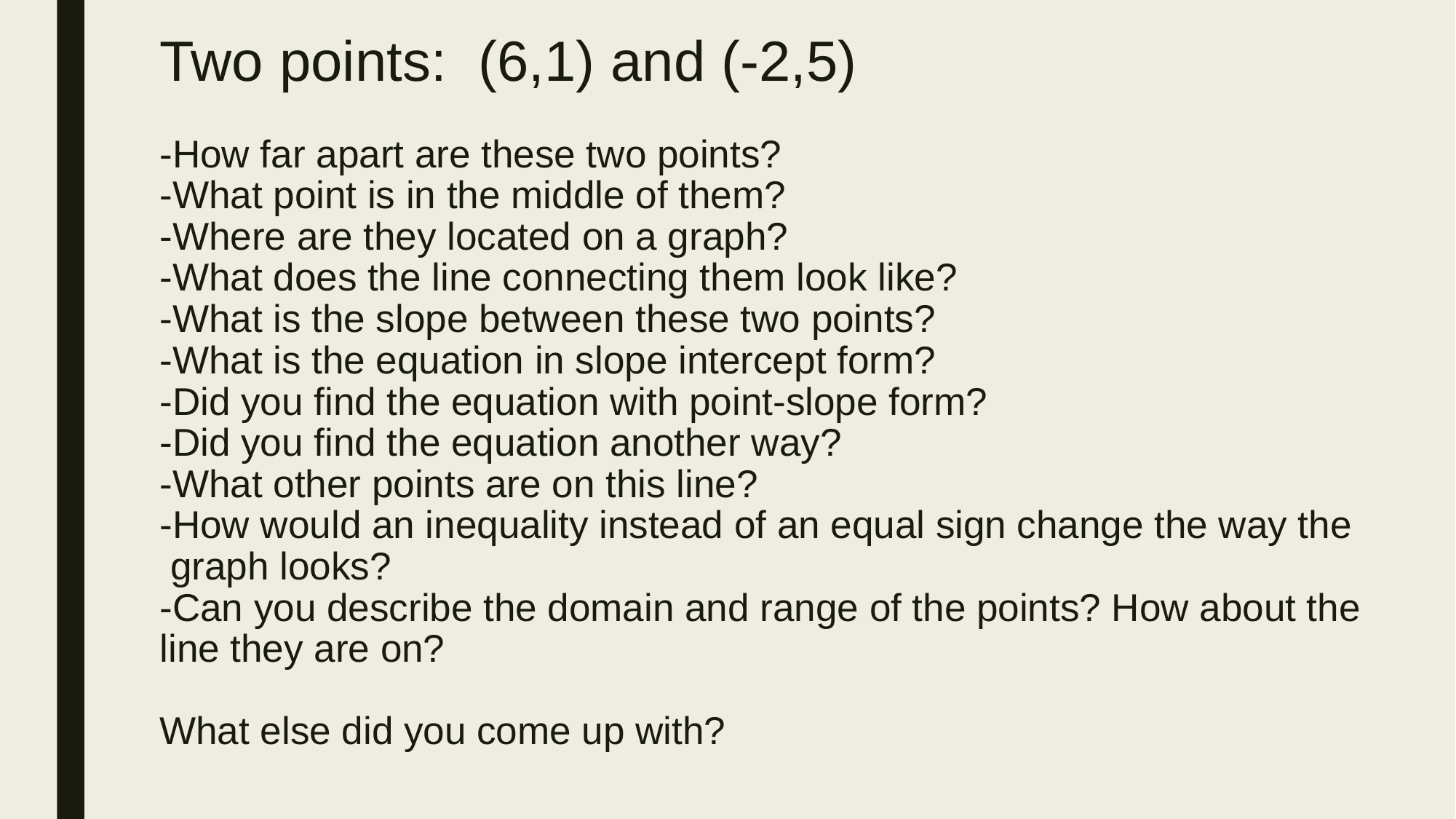

# Two points:  (6,1) and (-2,5) -How far apart are these two points? -What point is in the middle of them? -Where are they located on a graph? -What does the line connecting them look like? -What is the slope between these two points? -What is the equation in slope intercept form? -Did you find the equation with point-slope form? -Did you find the equation another way? -What other points are on this line? -How would an inequality instead of an equal sign change the way the graph looks? -Can you describe the domain and range of the points? How about the line they are on? What else did you come up with?